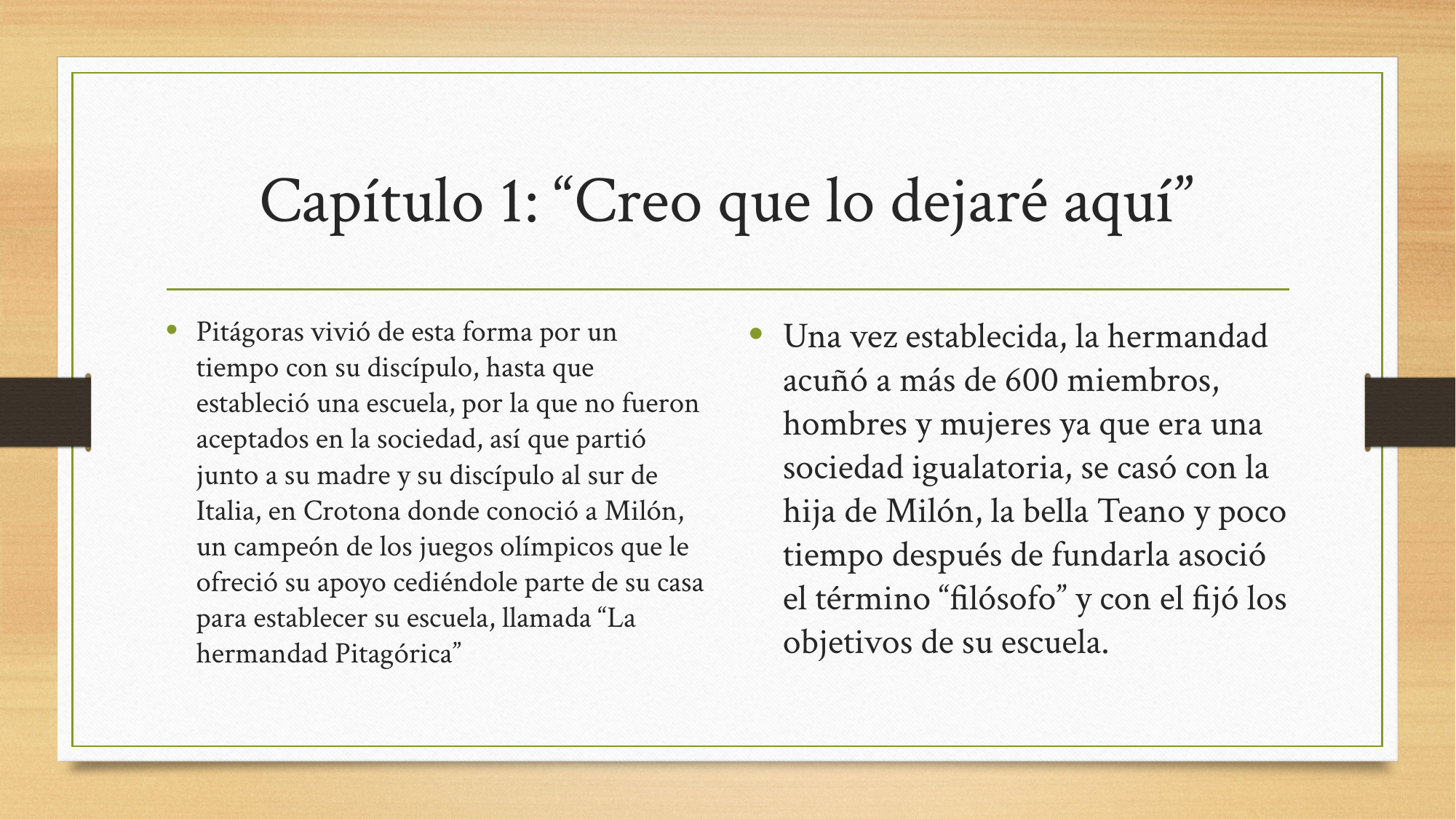

# Capítulo 1: “Creo que lo dejaré aquí”
Pitágoras vivió de esta forma por un tiempo con su discípulo, hasta que estableció una escuela, por la que no fueron aceptados en la sociedad, así que partió junto a su madre y su discípulo al sur de Italia, en Crotona donde conoció a Milón, un campeón de los juegos olímpicos que le ofreció su apoyo cediéndole parte de su casa para establecer su escuela, llamada “La hermandad Pitagórica”
Una vez establecida, la hermandad acuñó a más de 600 miembros, hombres y mujeres ya que era una sociedad igualatoria, se casó con la hija de Milón, la bella Teano y poco tiempo después de fundarla asoció el término “filósofo” y con el fijó los objetivos de su escuela.